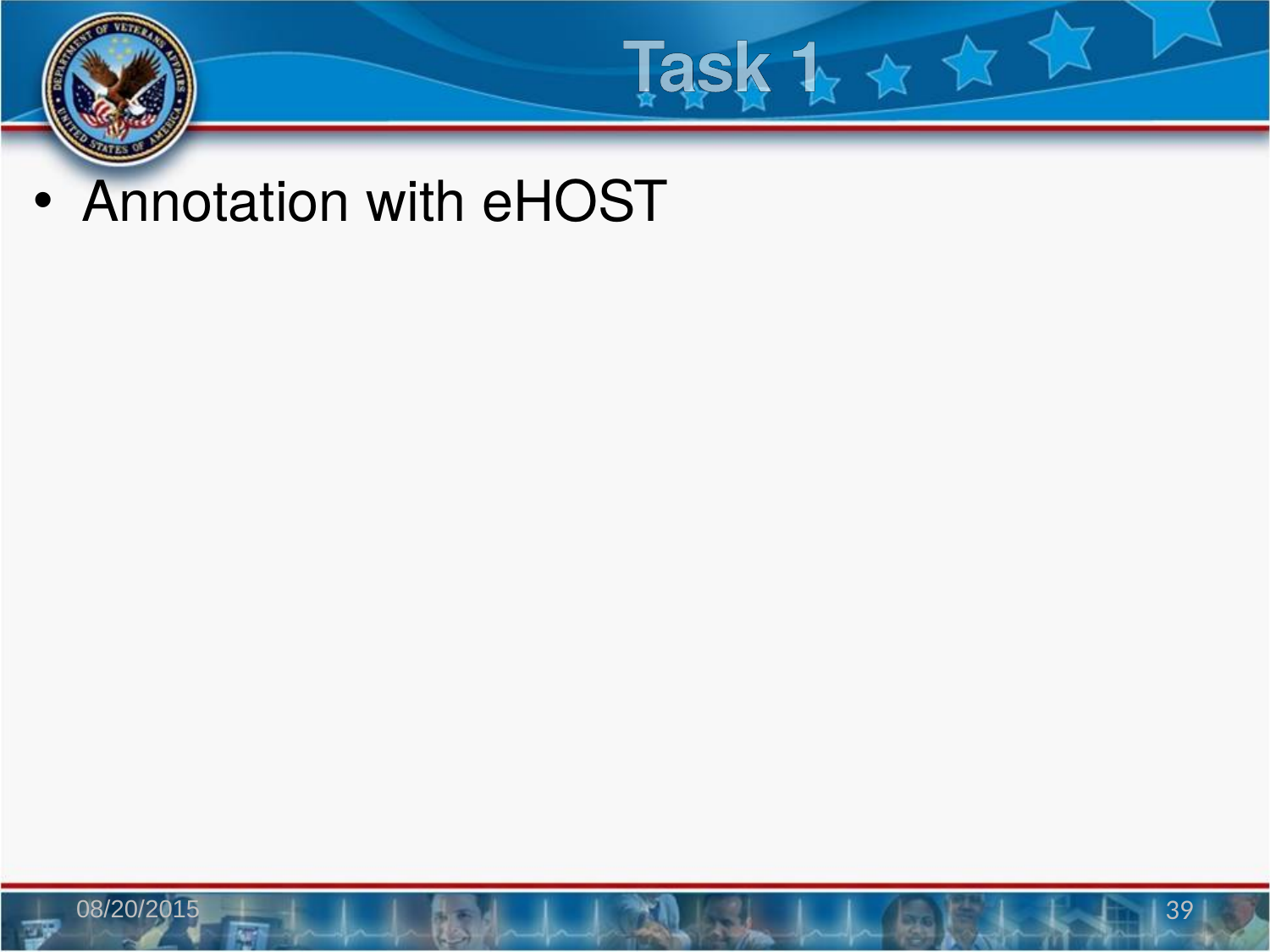

# Task 1
Annotation with eHOST
08/20/2015
39